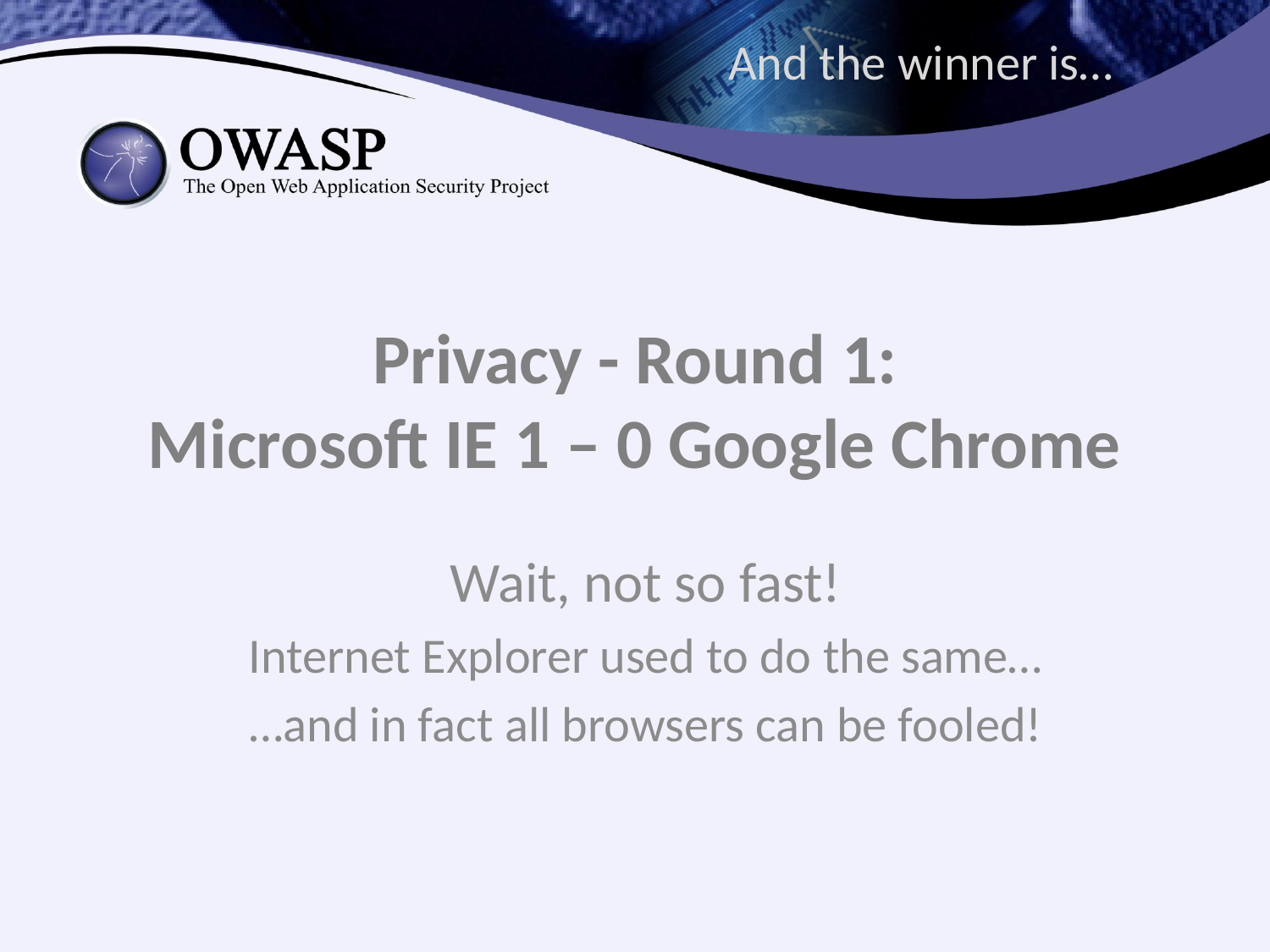

And the winner is…
# Privacy - Round 1: Microsoft IE 1 – 0 Google Chrome
Wait, not so fast!
Internet Explorer used to do the same…
…and in fact all browsers can be fooled!